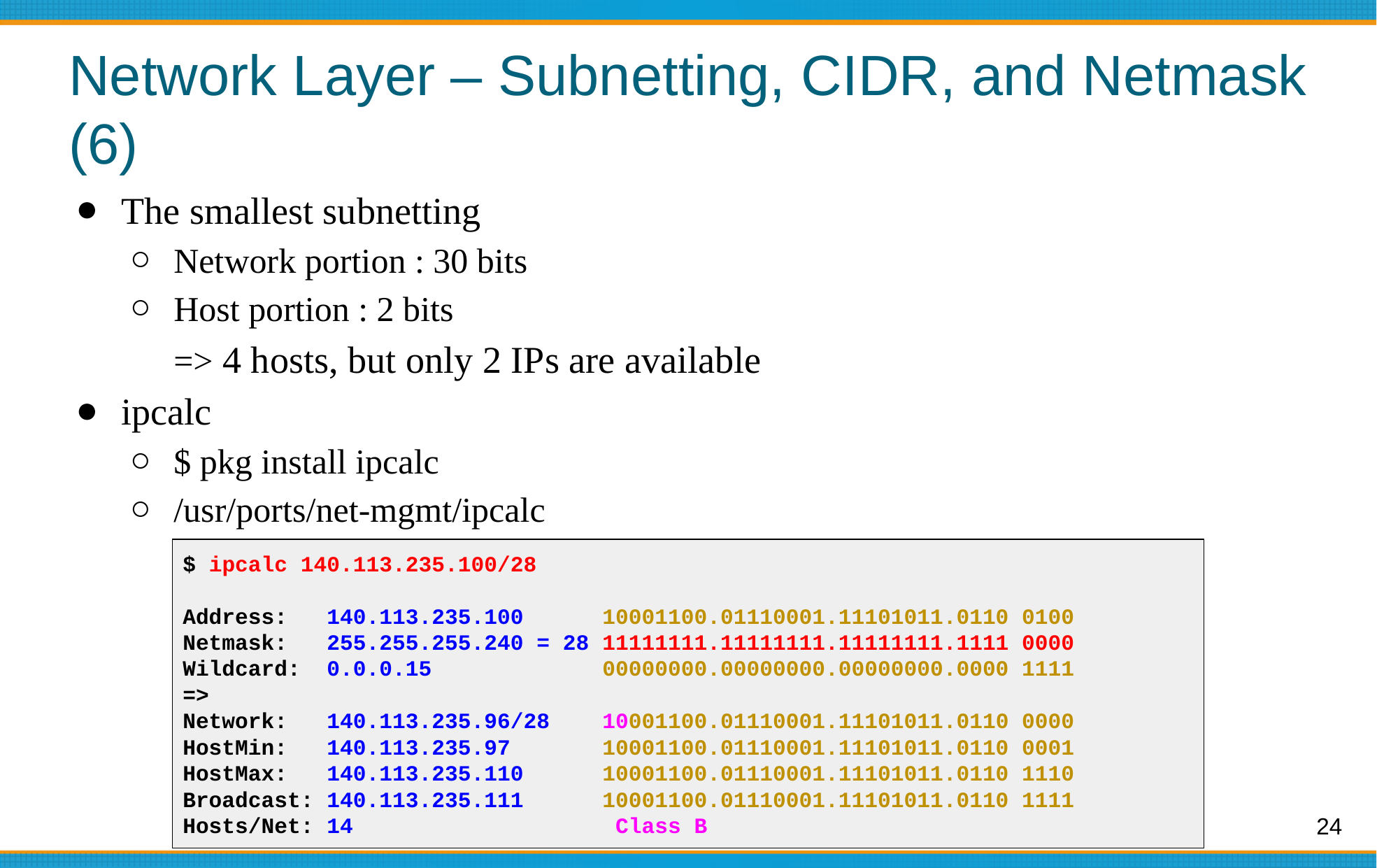

# Network Layer – Subnetting, CIDR, and Netmask (6)
The smallest subnetting
Network portion : 30 bits
Host portion : 2 bits
=> 4 hosts, but only 2 IPs are available
ipcalc
$ pkg install ipcalc
/usr/ports/net-mgmt/ipcalc

$ ipcalc 140.113.235.100/28

Address:   140.113.235.100      10001100.01110001.11101011.0110 0100
Netmask:   255.255.255.240 = 28 11111111.11111111.11111111.1111 0000
Wildcard:  0.0.0.15             00000000.00000000.00000000.0000 1111
=>
Network:   140.113.235.96/28    10001100.01110001.11101011.0110 0000
HostMin:   140.113.235.97       10001100.01110001.11101011.0110 0001
HostMax:   140.113.235.110      10001100.01110001.11101011.0110 1110
Broadcast: 140.113.235.111      10001100.01110001.11101011.0110 1111
Hosts/Net: 14                    Class B

24